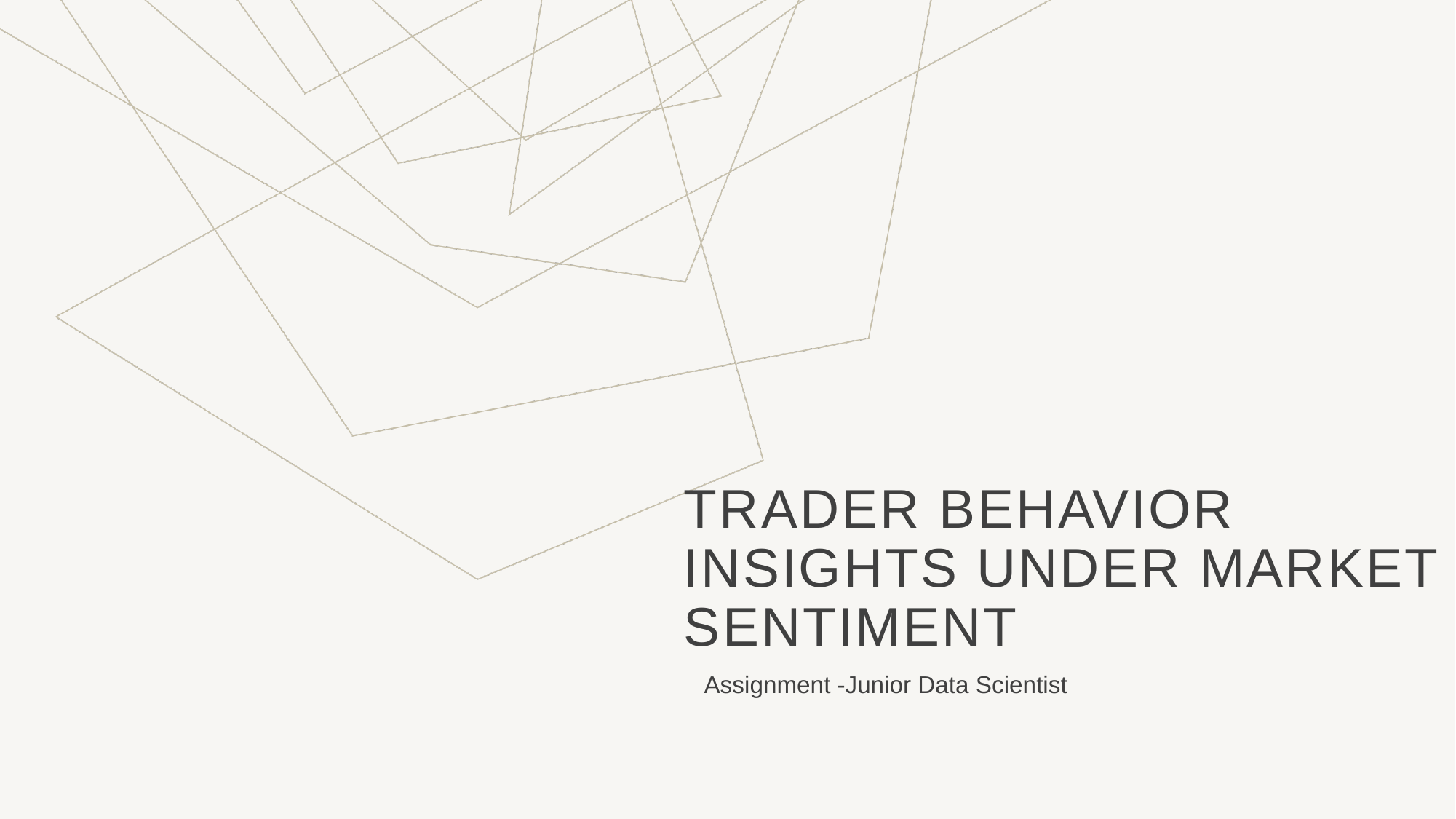

# Trader Behavior Insights under Market Sentiment
Assignment -Junior Data Scientist